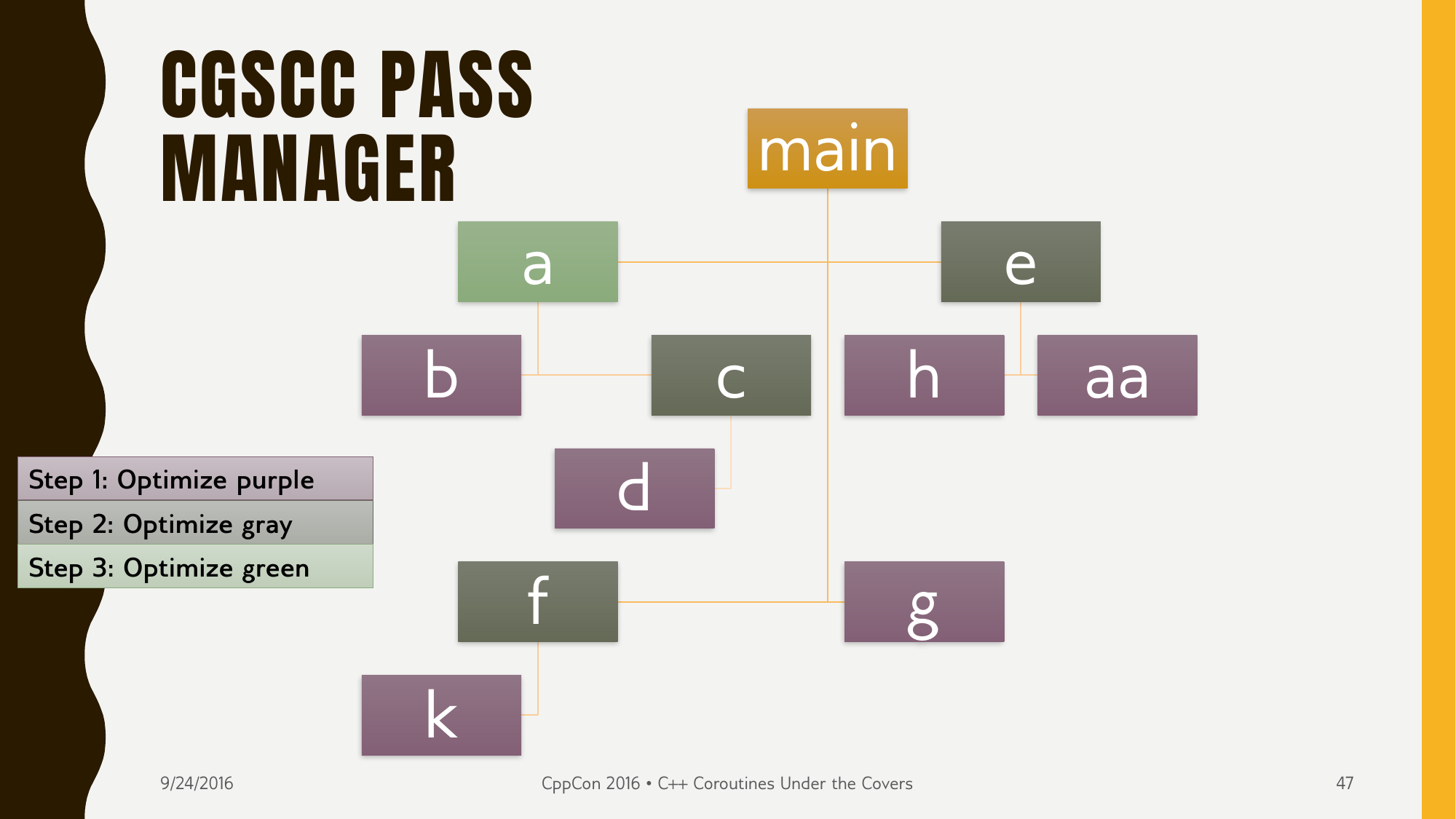

# CGSCC Pass Manager
main
a
b
c
d
e
h
aa
f
k
g
Step 1: Optimize purple
Step 2: Optimize gray
Step 3: Optimize green
9/24/2016
CppCon 2016 • C++ Coroutines Under the Covers
47